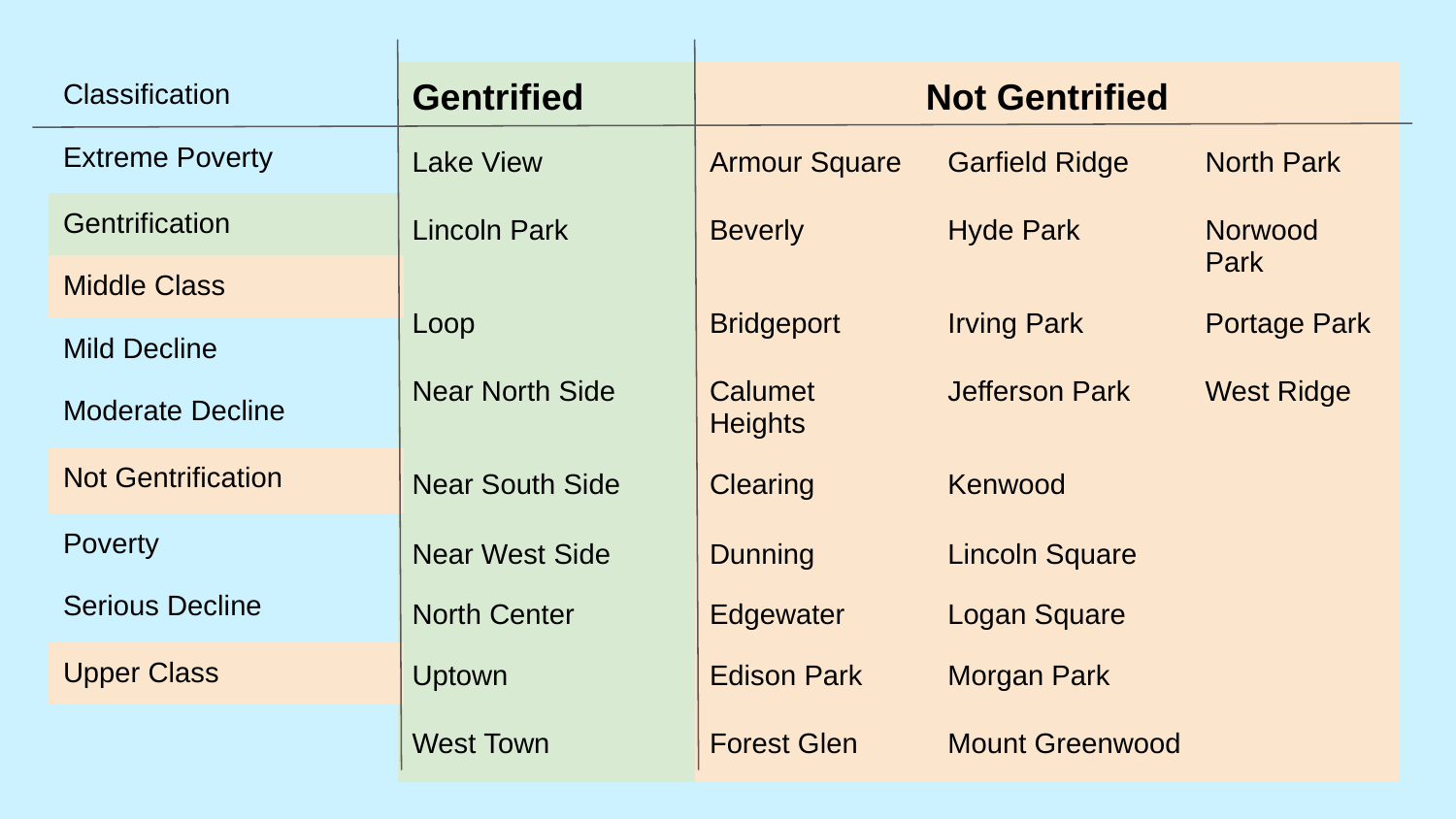

|  |
| --- |
| Classification |
| Extreme Poverty |
| Gentrification |
| Middle Class |
| Mild Decline |
| Moderate Decline |
| Not Gentrification |
| Poverty |
| Serious Decline |
| Upper Class |
| Gentrified | Not Gentrified |  |  |
| --- | --- | --- | --- |
| Lake View | Armour Square | Garfield Ridge | North Park |
| Lincoln Park | Beverly | Hyde Park | Norwood Park |
| Loop | Bridgeport | Irving Park | Portage Park |
| Near North Side | Calumet Heights | Jefferson Park | West Ridge |
| Near South Side | Clearing | Kenwood |  |
| Near West Side | Dunning | Lincoln Square |  |
| North Center | Edgewater | Logan Square |  |
| Uptown | Edison Park | Morgan Park |  |
| West Town | Forest Glen | Mount Greenwood |  |